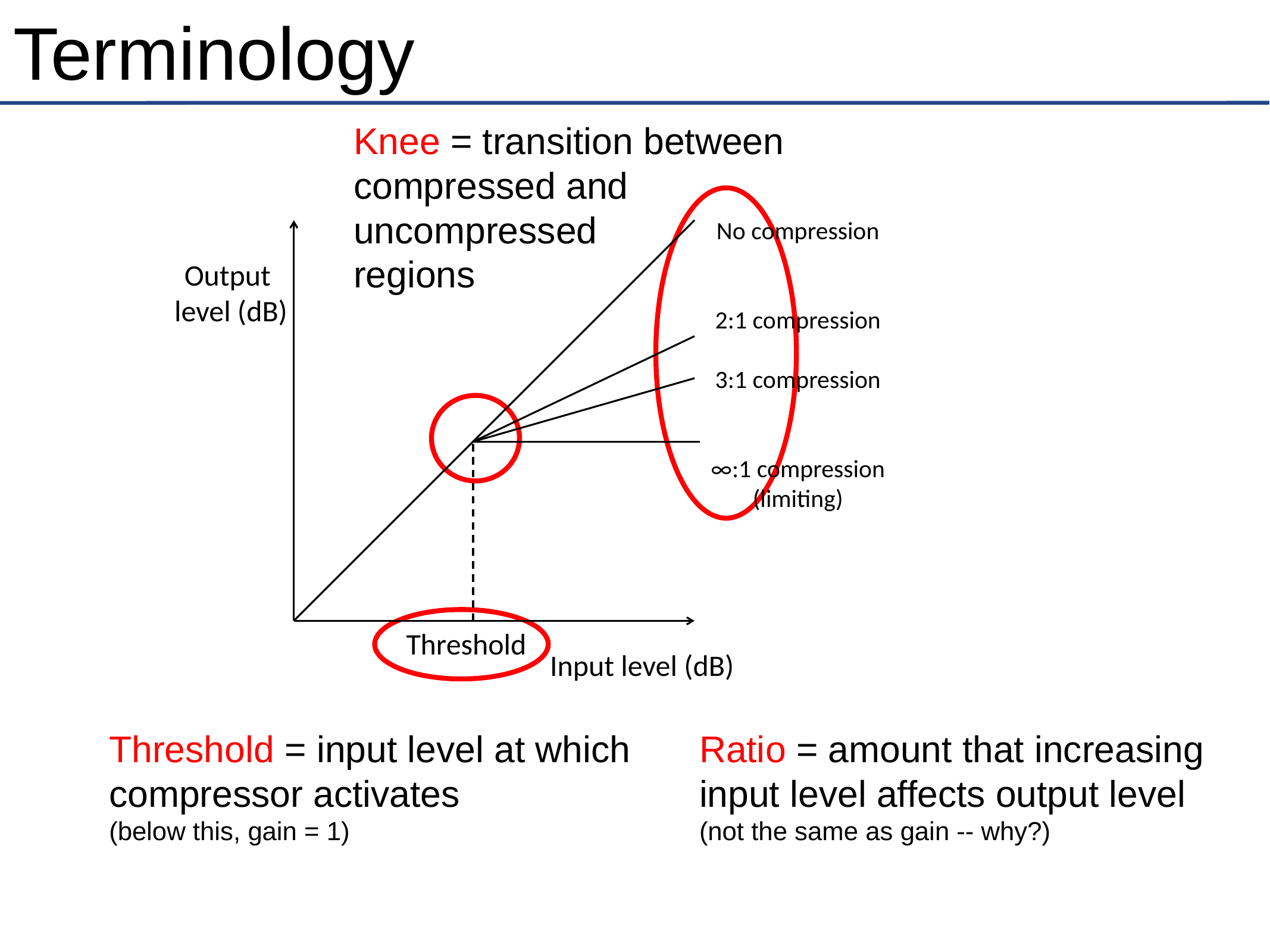

# Terminology
Knee = transition between
compressed and
uncompressed
regions

No compression

2:1 compression

3:1 compression

∞:1 compression
(limiting)
Output
level (dB)
Threshold
Input level (dB)

Threshold = input level at which
compressor activates
(below this, gain = 1)
Ratio = amount that increasing
input level affects output level
(not the same as gain -- why?)